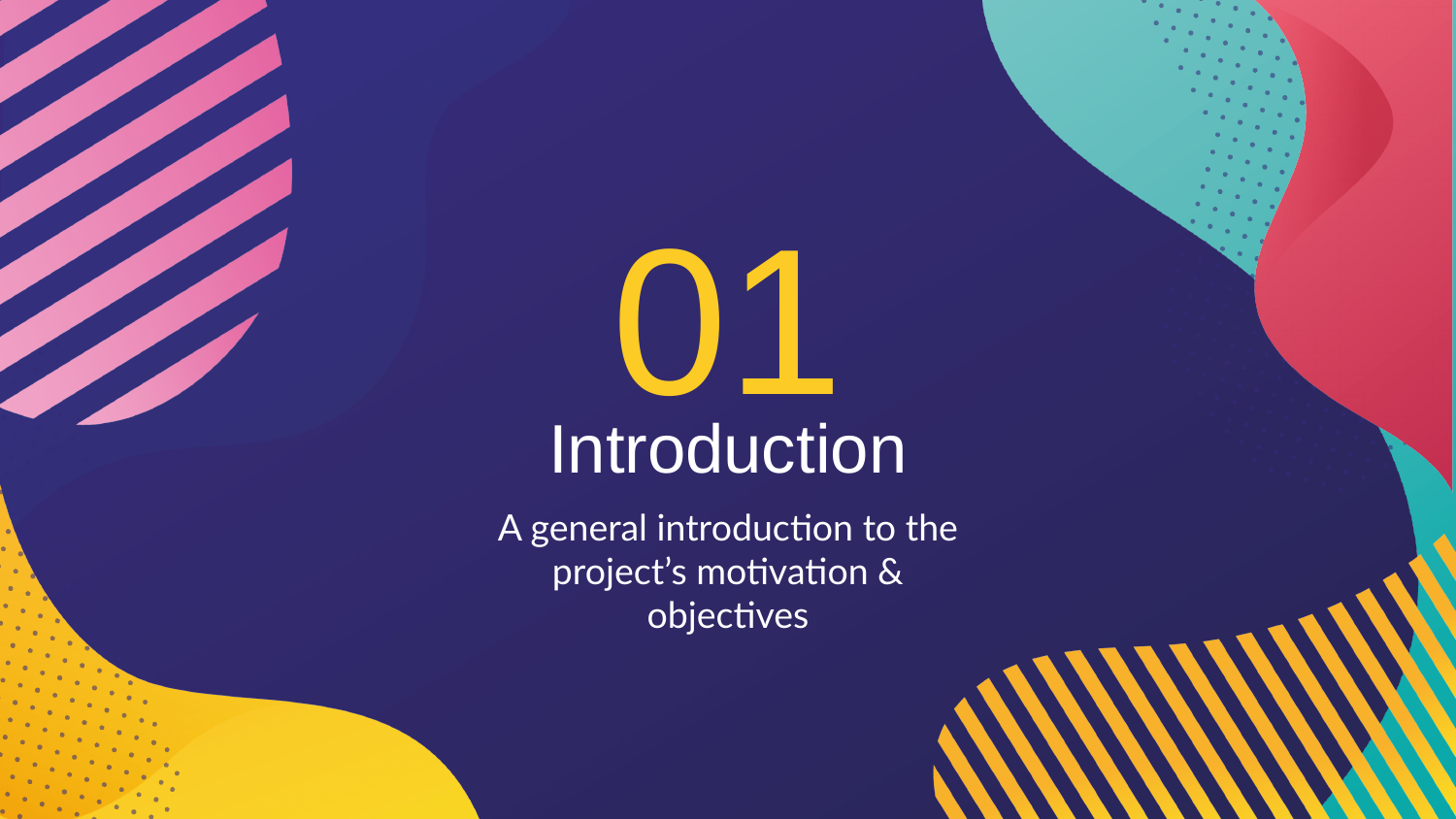

01
# Introduction
A general introduction to the project’s motivation & objectives